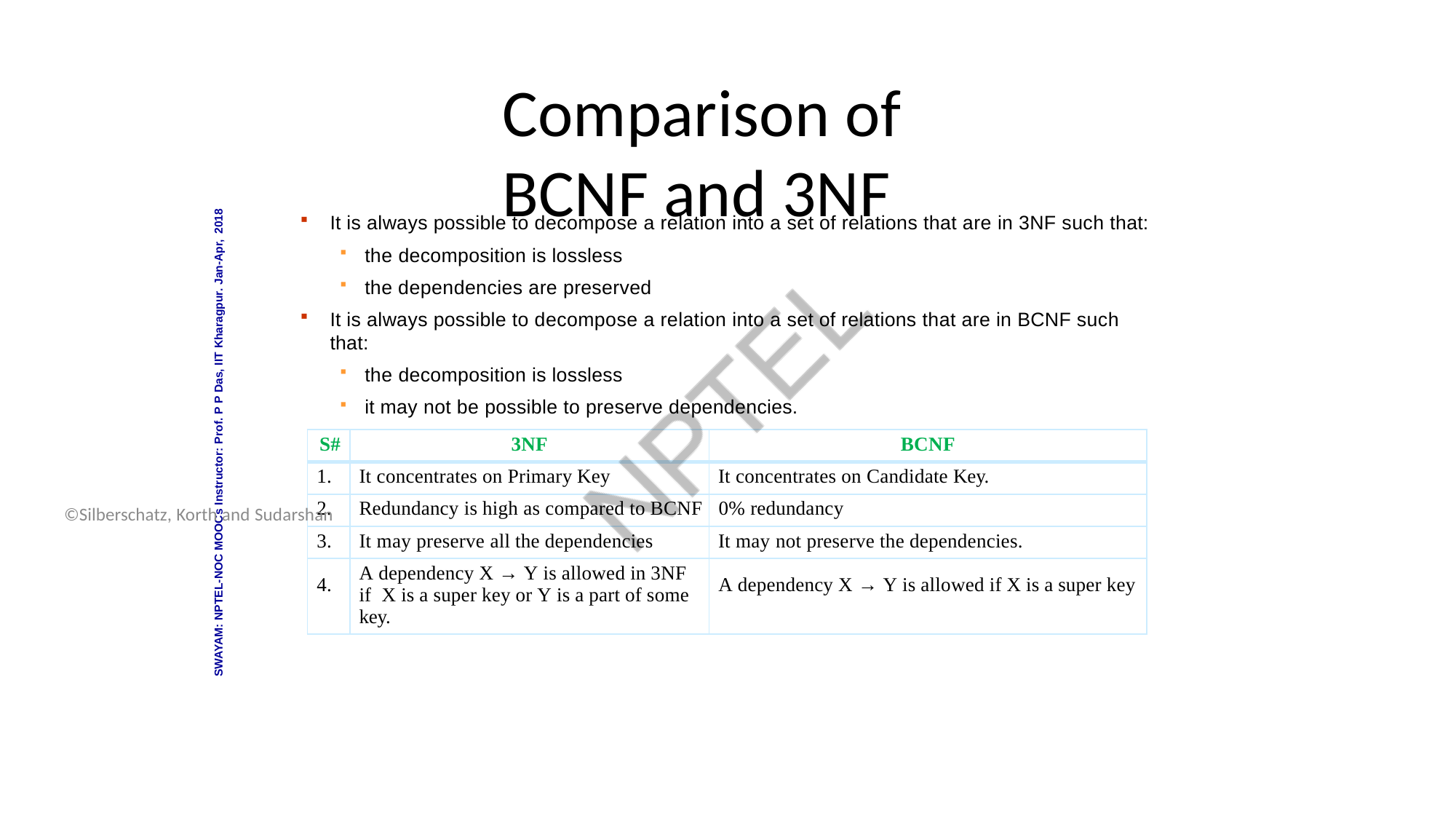

Database System Concepts - 6th Edition
16.47
©Silberschatz, Korth and Sudarshan
# Comparison of BCNF and 3NF
It is always possible to decompose a relation into a set of relations that are in 3NF such that:
the decomposition is lossless
the dependencies are preserved
It is always possible to decompose a relation into a set of relations that are in BCNF such that:
the decomposition is lossless
it may not be possible to preserve dependencies.
SWAYAM: NPTEL-NOC MOOCs Instructor: Prof. P P Das, IIT Kharagpur. Jan-Apr, 2018

| S# | 3NF | BCNF |
| --- | --- | --- |
| 1. | It concentrates on Primary Key | It concentrates on Candidate Key. |
| 2. | Redundancy is high as compared to BCNF | 0% redundancy |
| 3. | It may preserve all the dependencies | It may not preserve the dependencies. |
| 4. | A dependency X → Y is allowed in 3NF if X is a super key or Y is a part of some key. | A dependency X → Y is allowed if X is a super key |